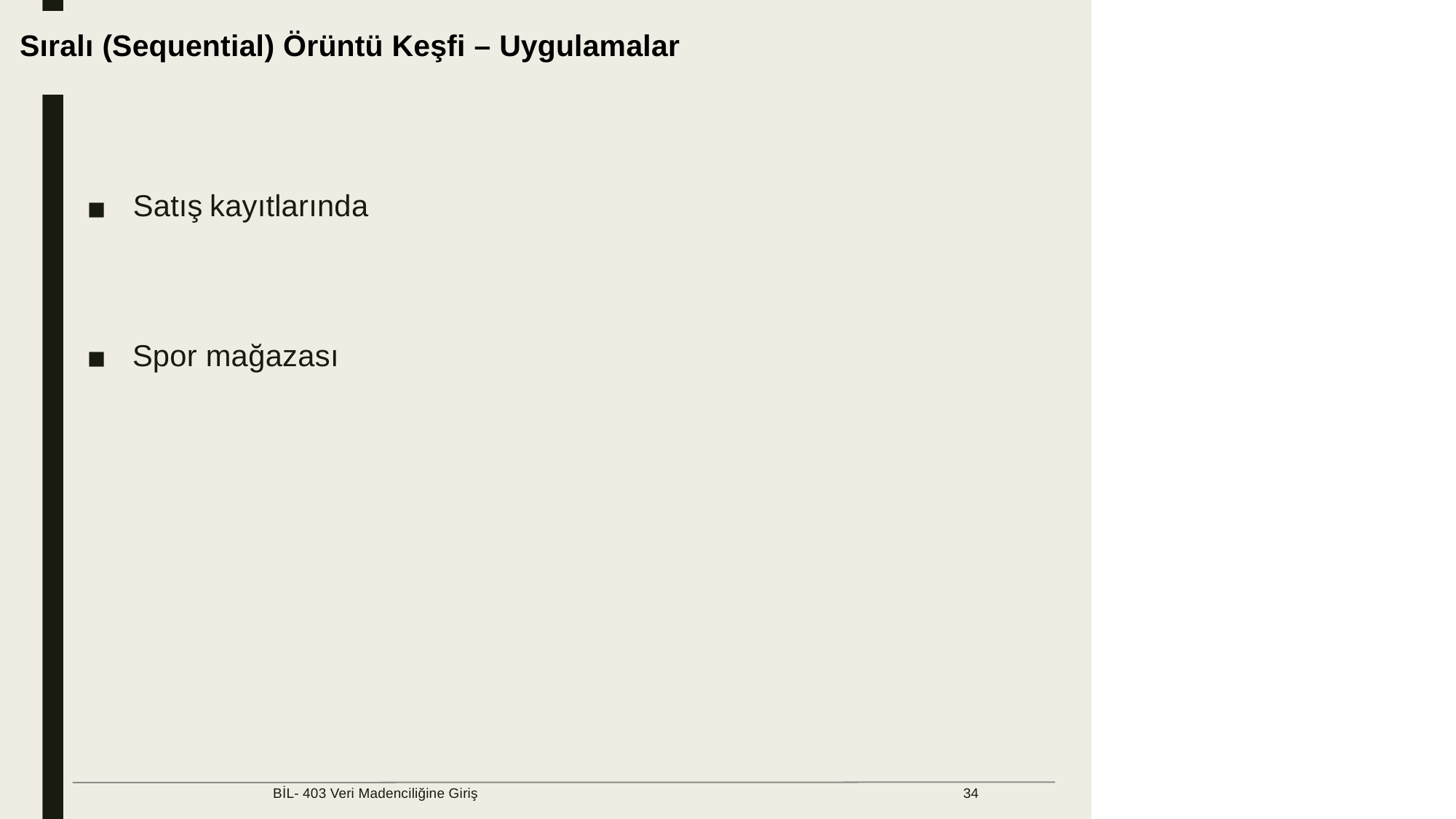

Veri Yapısı Nedir?
Sıralı (Sequential) Örüntü Keşfi – Uygulamalar
Satış
kayıtlarında
■
Spor mağazası
■

BİL- 403 Veri Madenciliğine Giriş
34